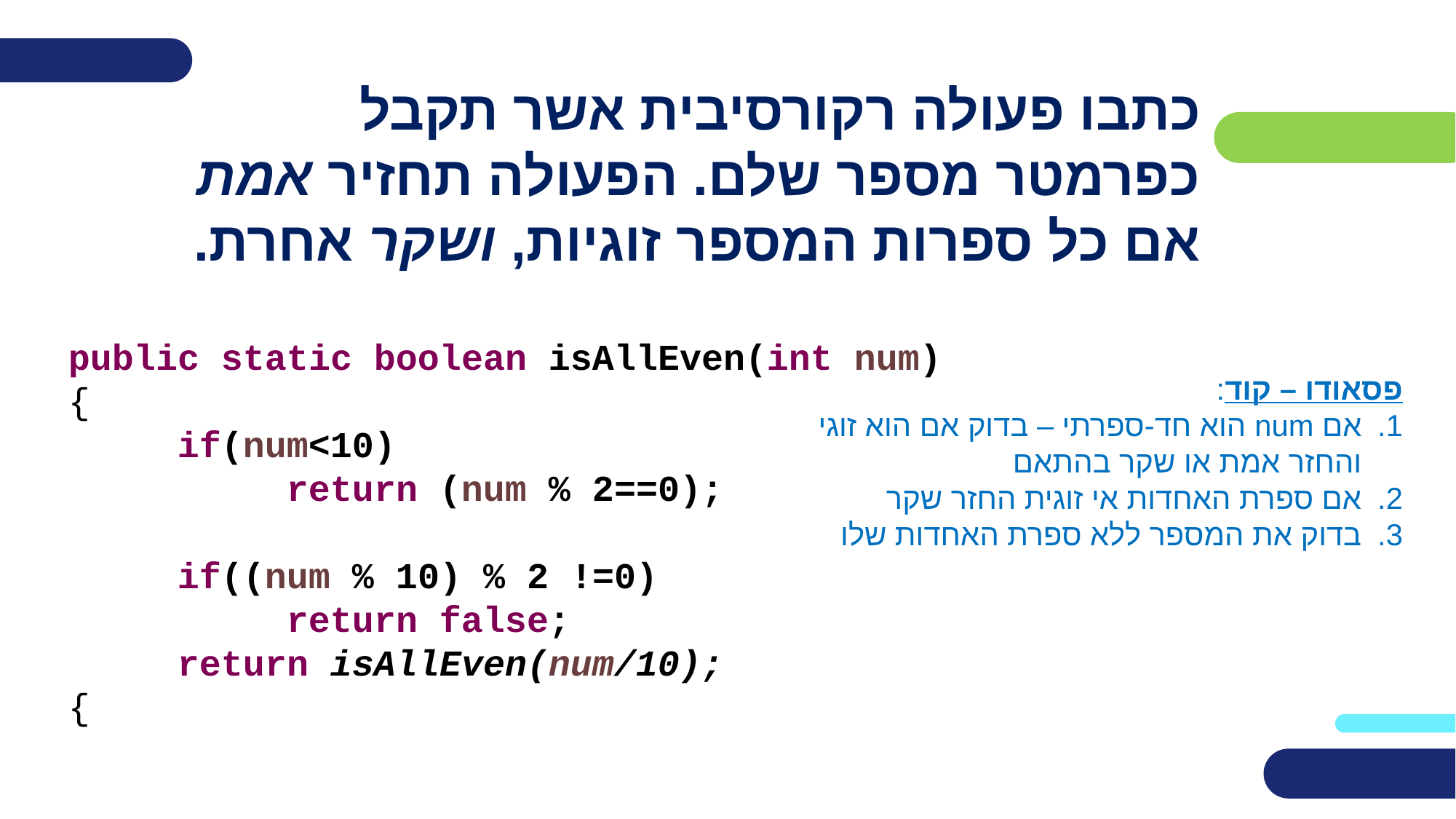

כתבו פעולה רקורסיבית אשר תקבל
כפרמטר מספר שלם. הפעולה תחזיר אמת
אם כל ספרות המספר זוגיות, ושקר אחרת.
public static boolean isAllEven(int num)
{
	if(num<10)
		return (num % 2==0);

	if((num % 10) % 2 !=0)
		return false;
	return isAllEven(num/10);
{
פסאודו – קוד:
אם num הוא חד-ספרתי – בדוק אם הוא זוגי
והחזר אמת או שקר בהתאם
אם ספרת האחדות אי זוגית החזר שקר
בדוק את המספר ללא ספרת האחדות שלו